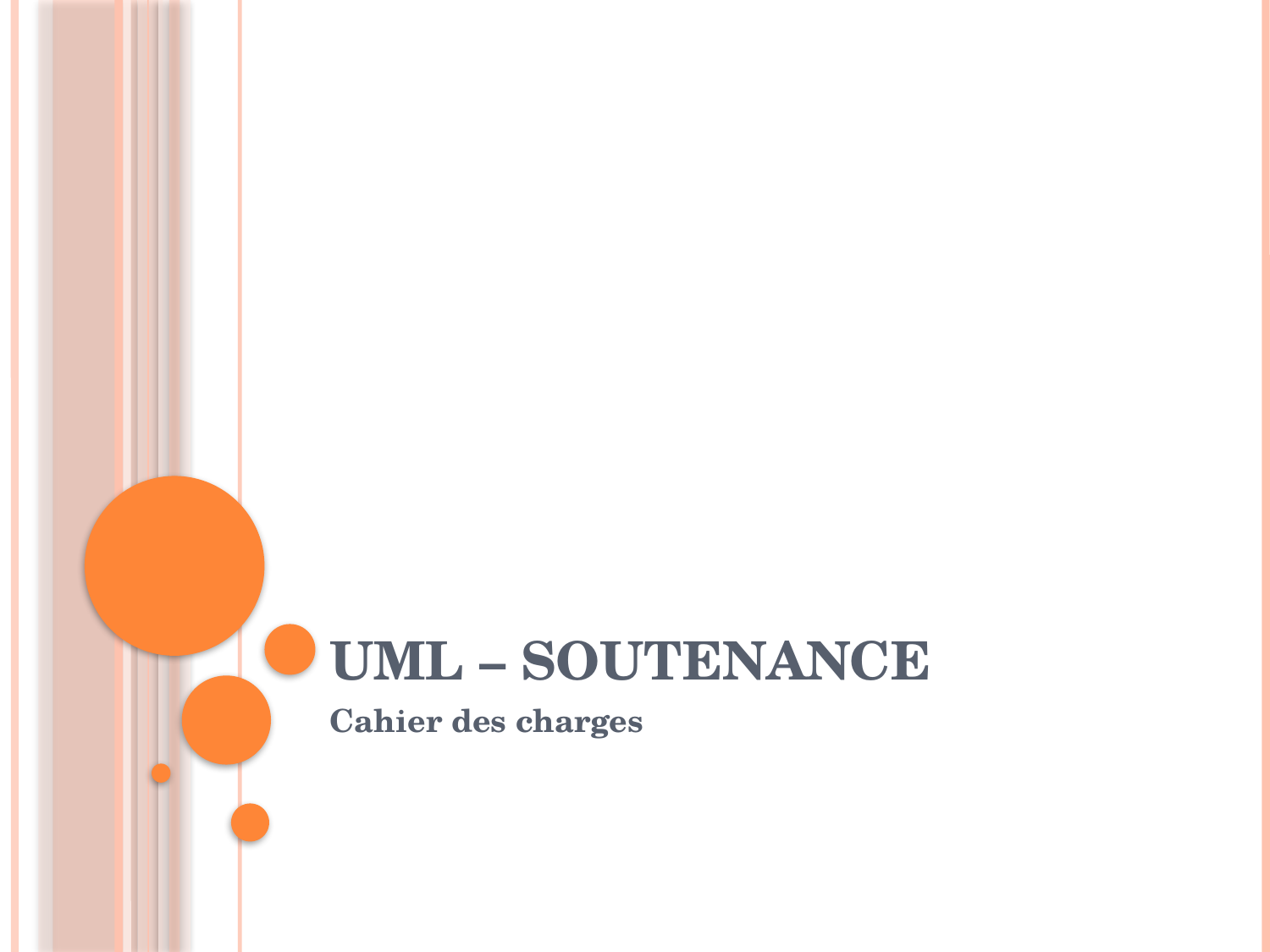

# UML – Soutenance
Cahier des charges